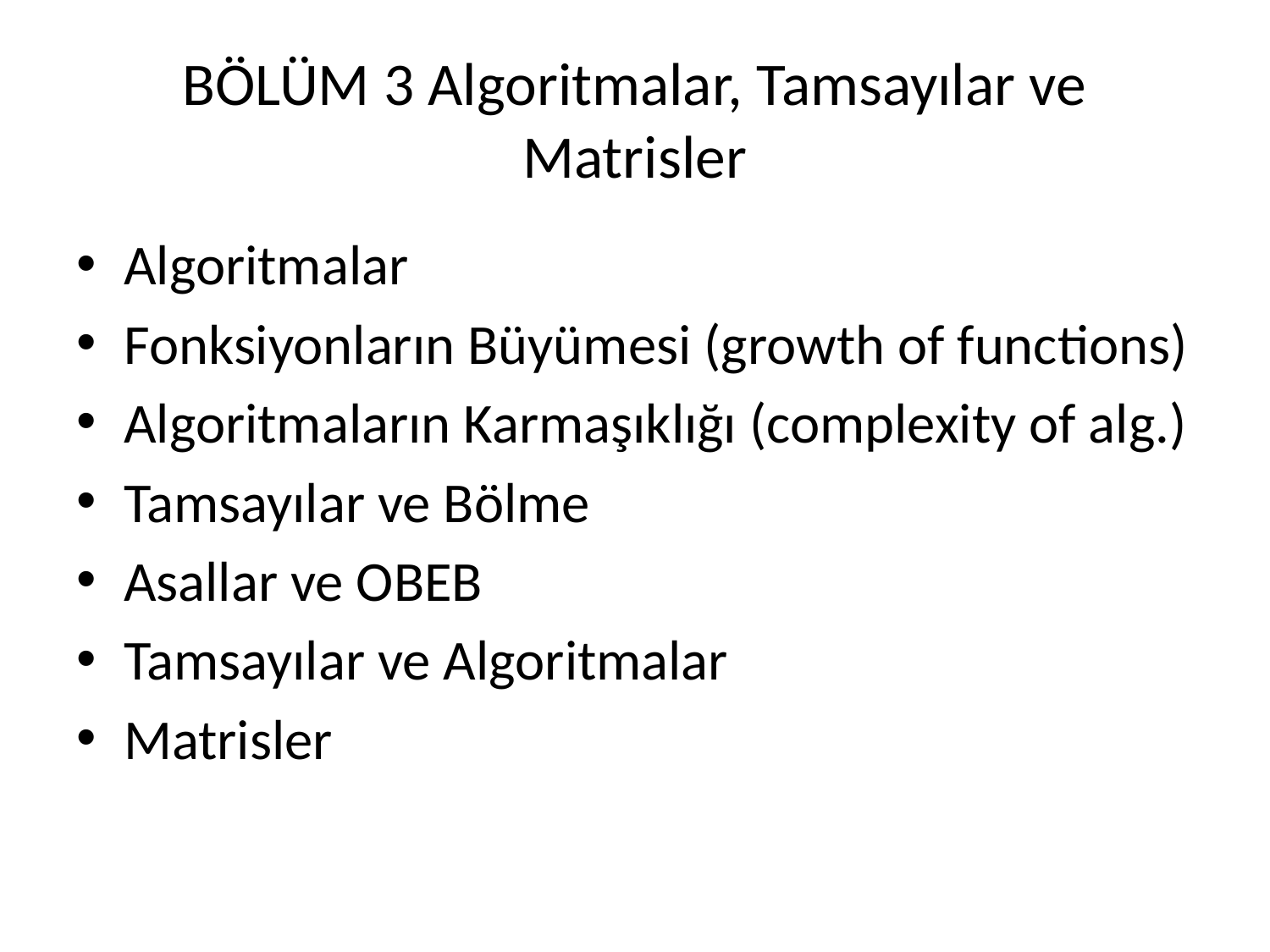

# BÖLÜM 3 Algoritmalar, Tamsayılar ve Matrisler
Algoritmalar
Fonksiyonların Büyümesi (growth of functions)
Algoritmaların Karmaşıklığı (complexity of alg.)
Tamsayılar ve Bölme
Asallar ve OBEB
Tamsayılar ve Algoritmalar
Matrisler